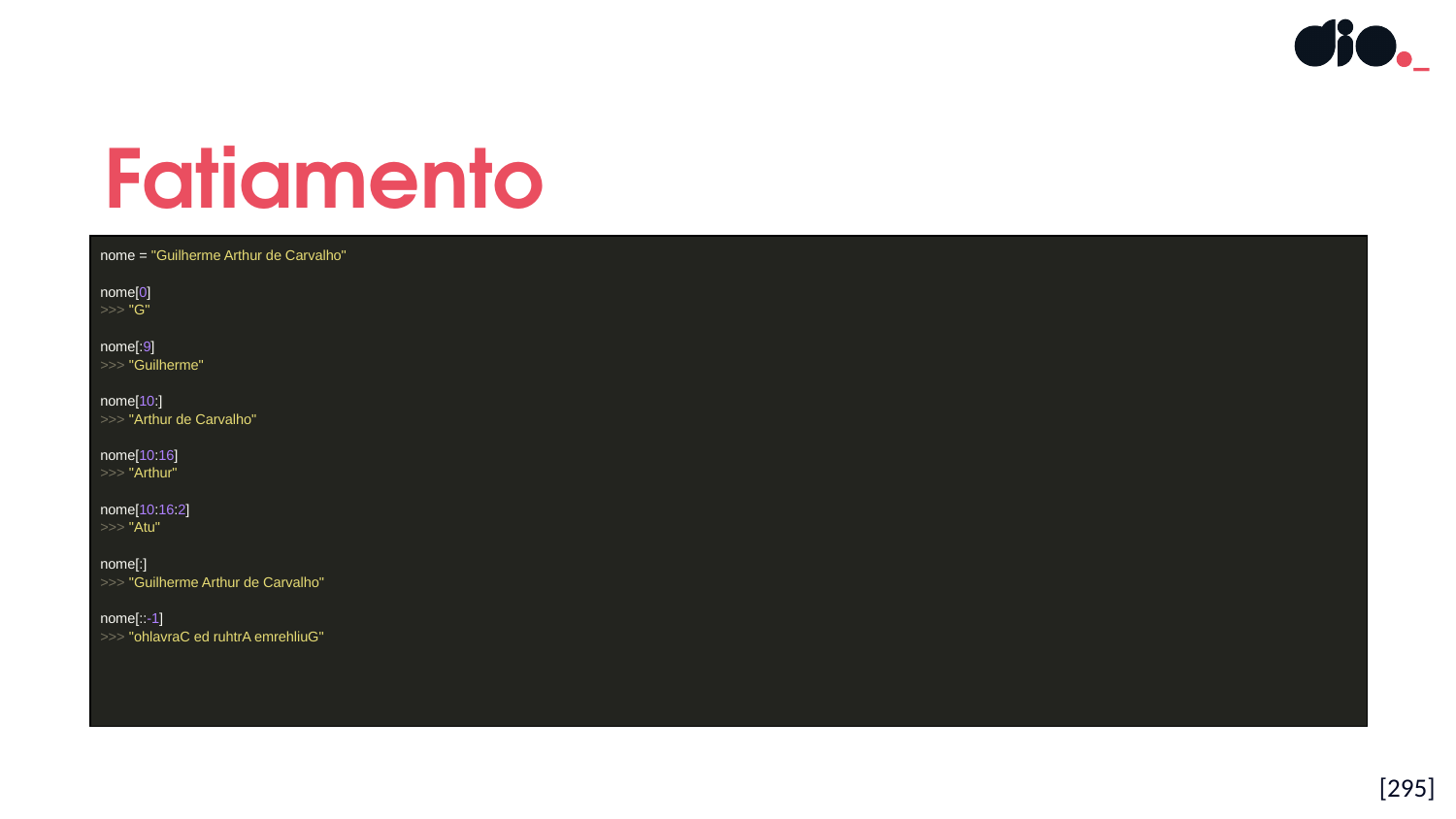

Fatiamento

| nome = "Guilherme Arthur de Carvalho" nome[0] >>> "G" nome[:9] >>> "Guilherme" nome[10:] >>> "Arthur de Carvalho" nome[10:16] >>> "Arthur" nome[10:16:2] >>> "Atu" nome[:] >>> "Guilherme Arthur de Carvalho" nome[::-1] >>> "ohlavraC ed ruhtrA emrehliuG" |
| --- |
[295]